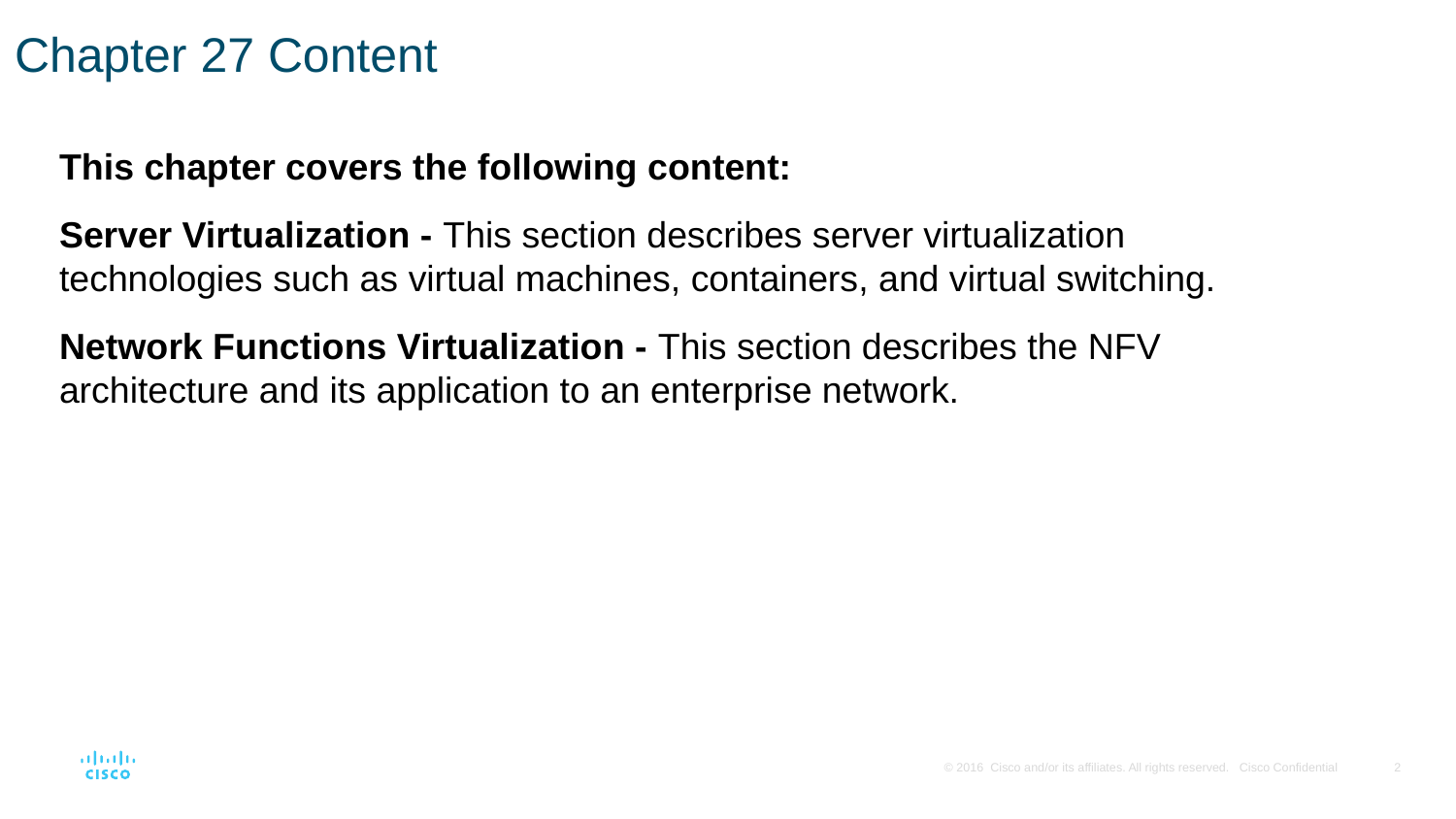

# Chapter 27 Content
This chapter covers the following content:
Server Virtualization - This section describes server virtualization technologies such as virtual machines, containers, and virtual switching.
Network Functions Virtualization - This section describes the NFV architecture and its application to an enterprise network.